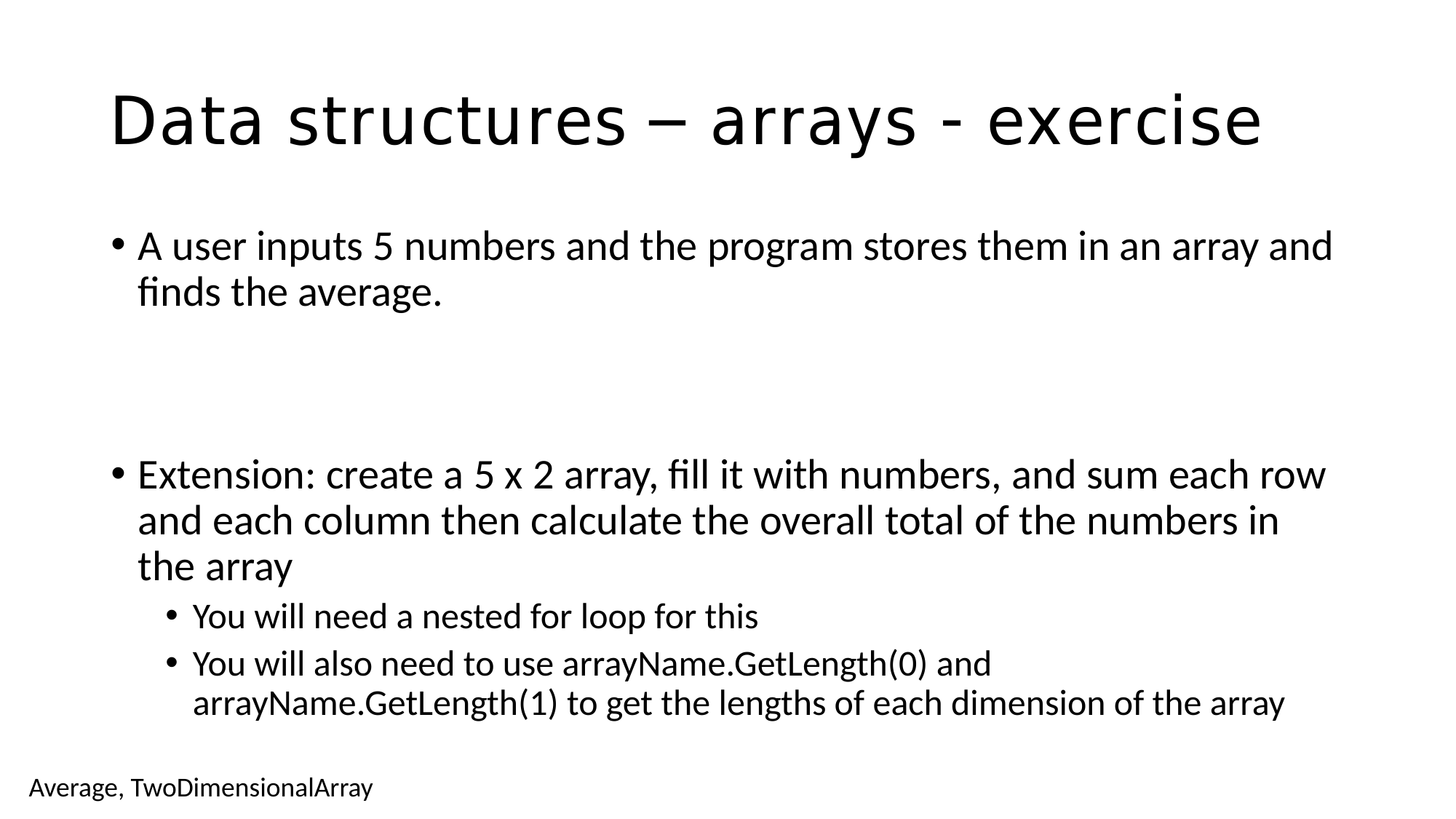

# Data structures – arrays - exercise
A user inputs 5 numbers and the program stores them in an array and finds the average.

Extension: create a 5 x 2 array, fill it with numbers, and sum each row and each column then calculate the overall total of the numbers in the array
You will need a nested for loop for this
You will also need to use arrayName.GetLength(0) and arrayName.GetLength(1) to get the lengths of each dimension of the array
Average, TwoDimensionalArray